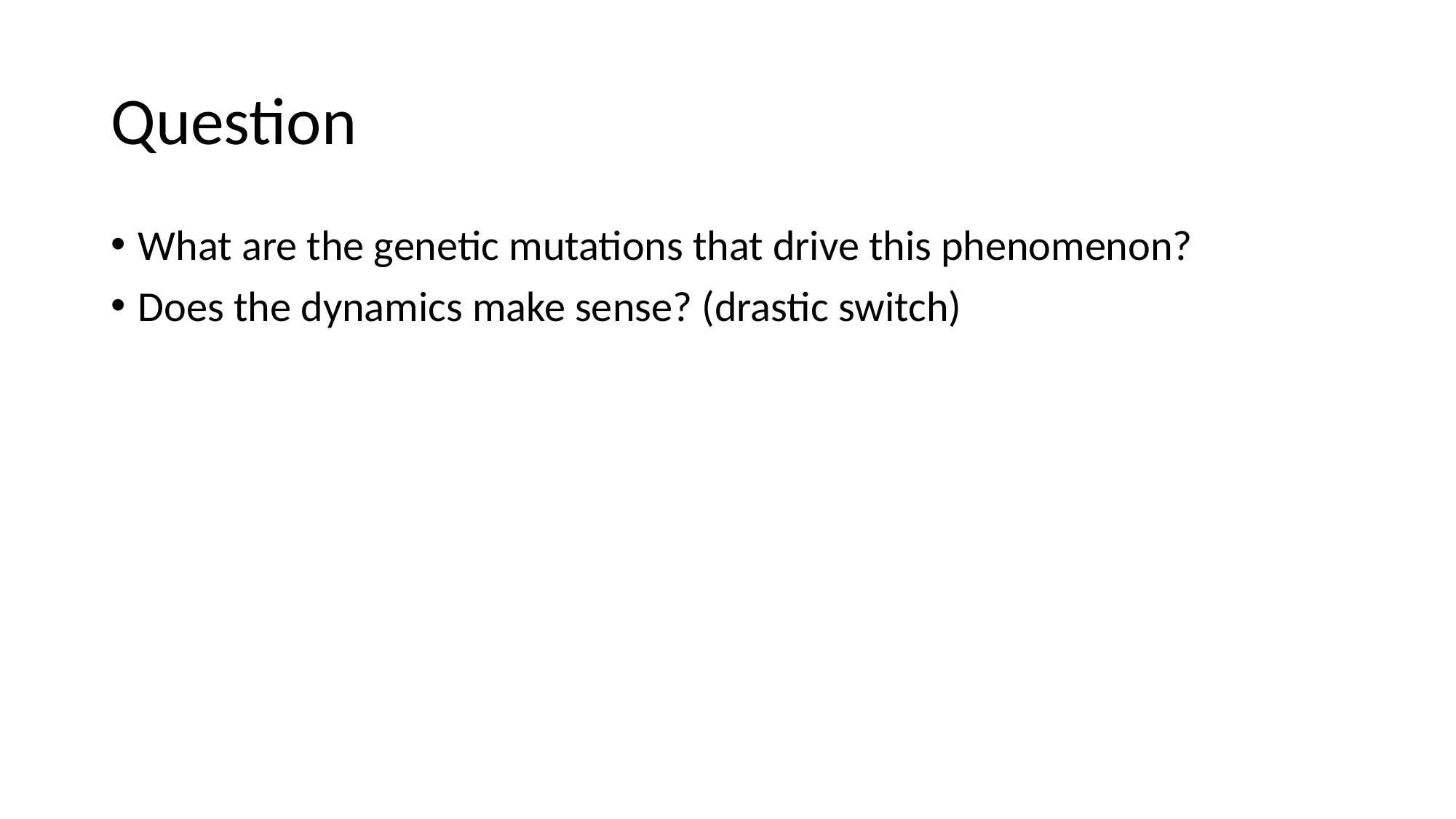

# Question
What are the genetic mutations that drive this phenomenon?
Does the dynamics make sense? (drastic switch)